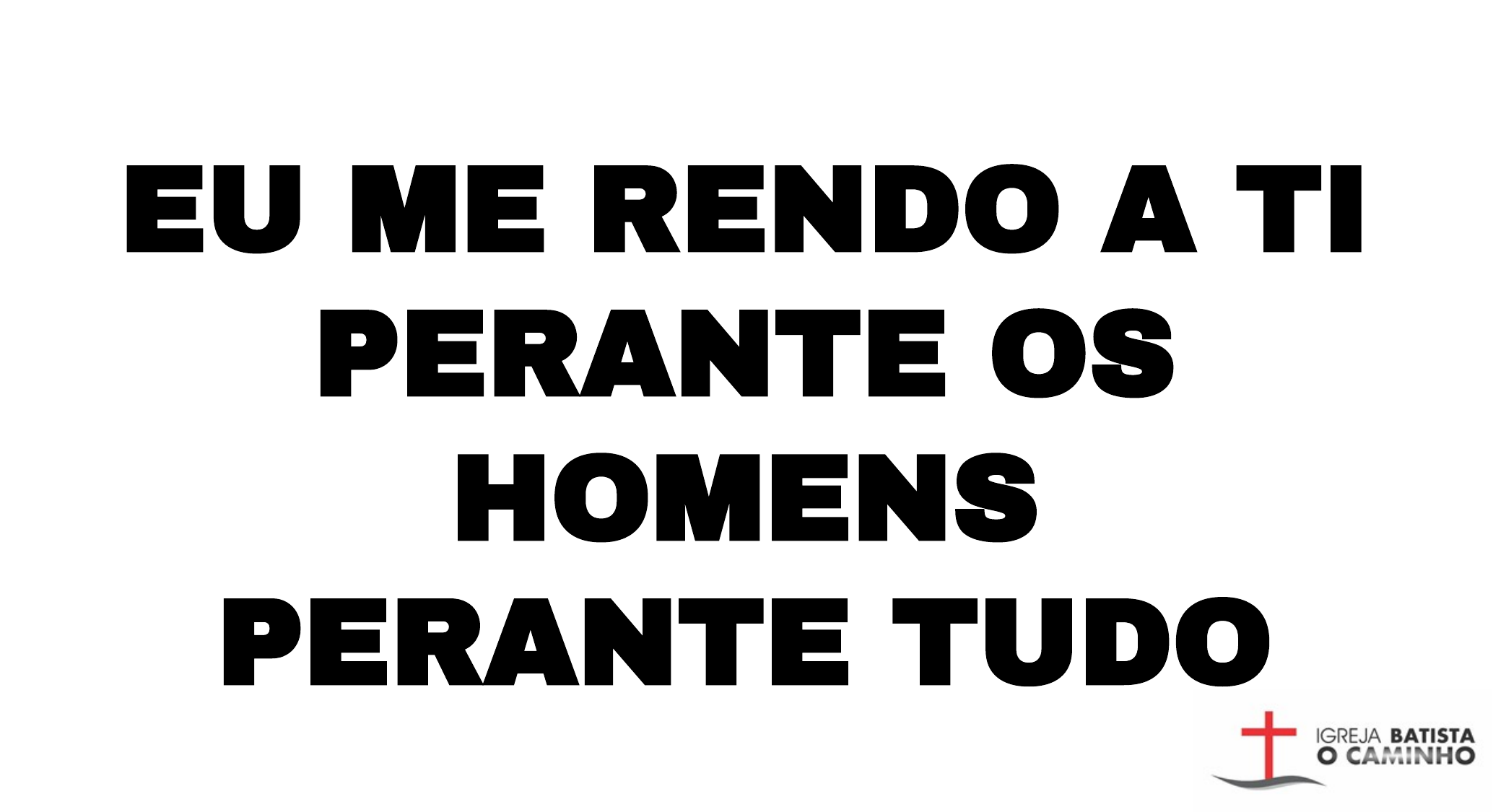

EU ME RENDO A TI PERANTE OS HOMENS
PERANTE TUDO